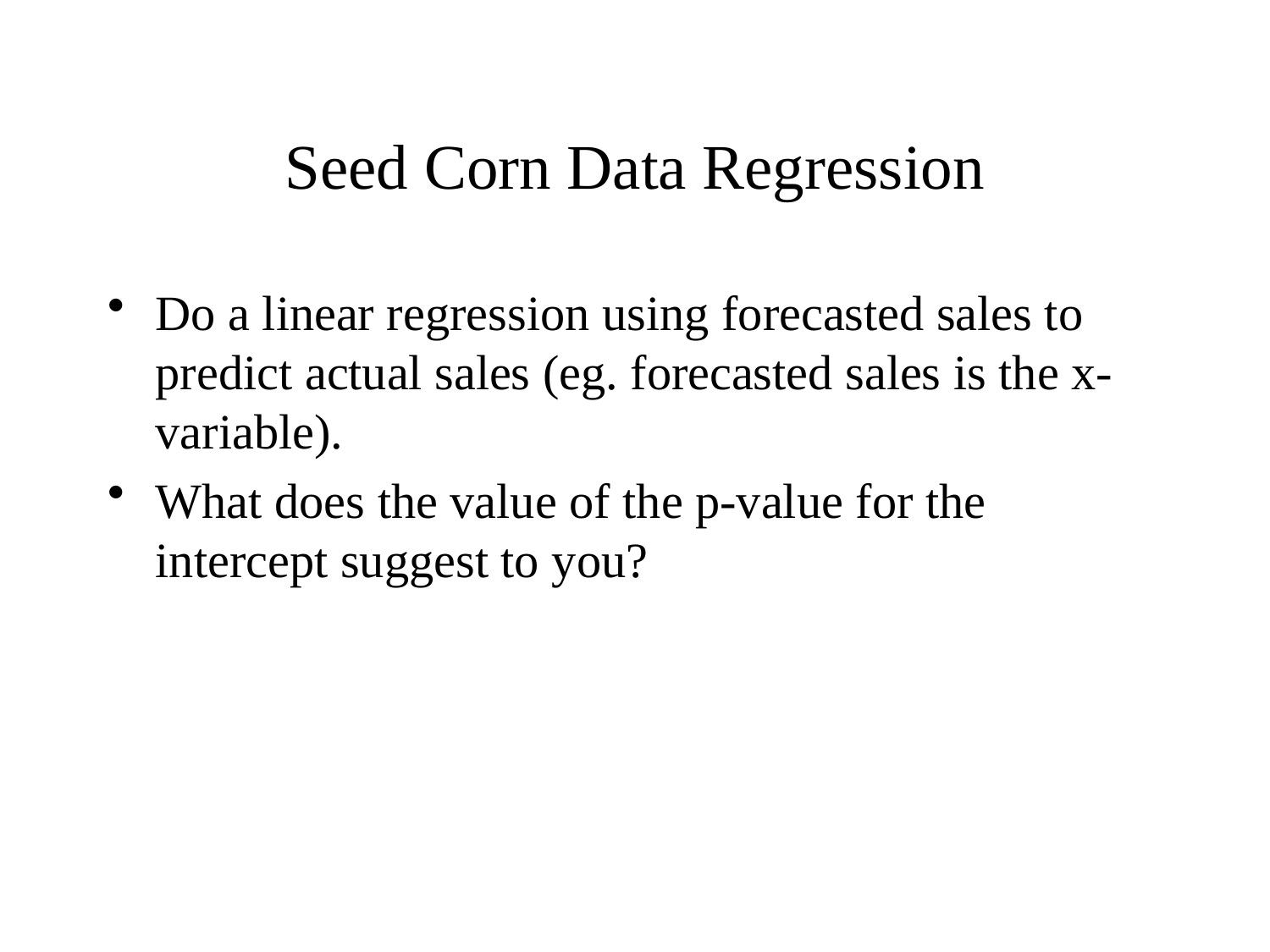

# Seed Corn Data Regression
Do a linear regression using forecasted sales to predict actual sales (eg. forecasted sales is the x-variable).
What does the value of the p-value for the intercept suggest to you?